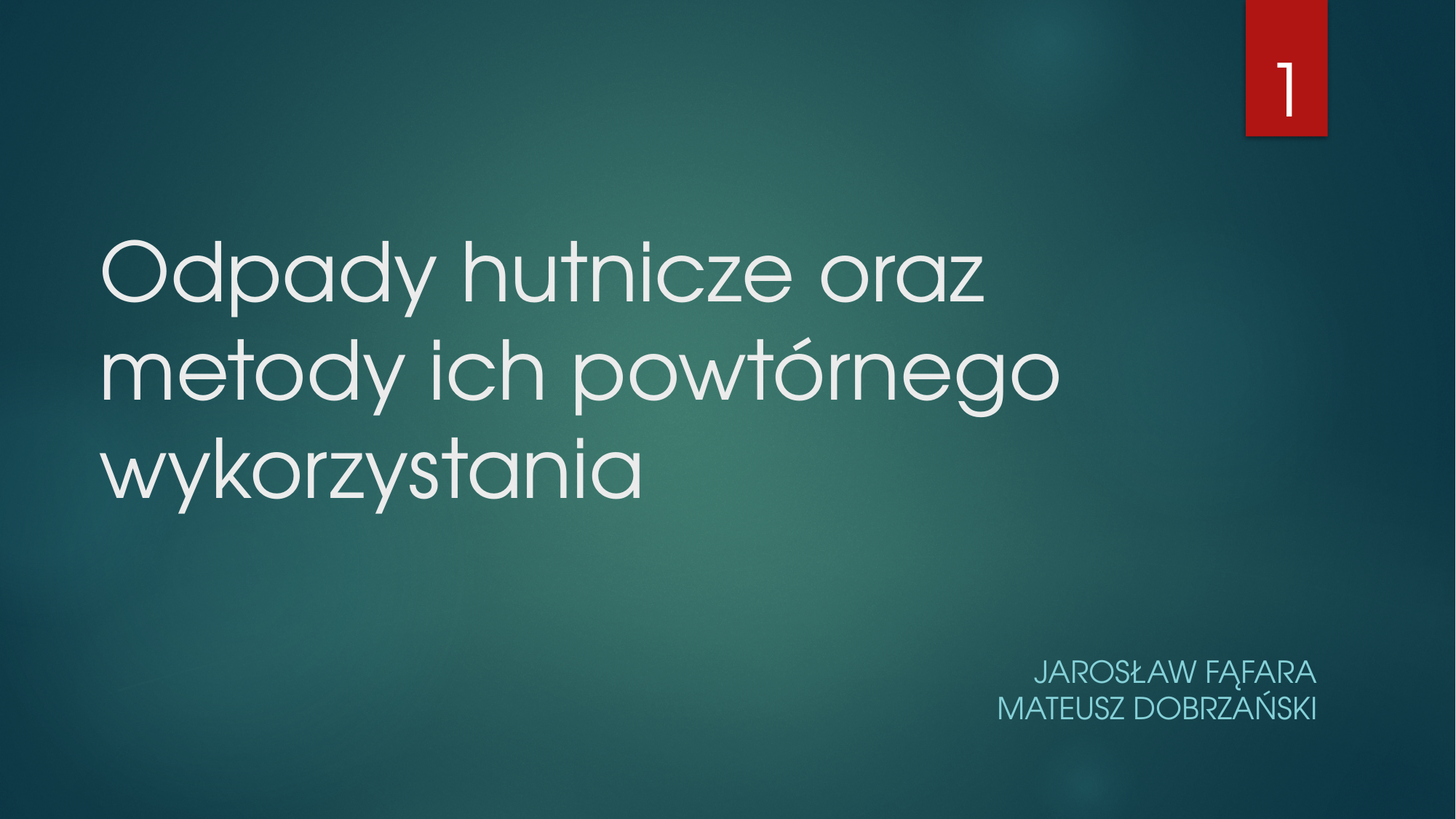

1
# Odpady hutnicze oraz metody ich powtórnego wykorzystania
JAROSŁAW FĄFARA
MATEUSZ DOBRZAŃSKI